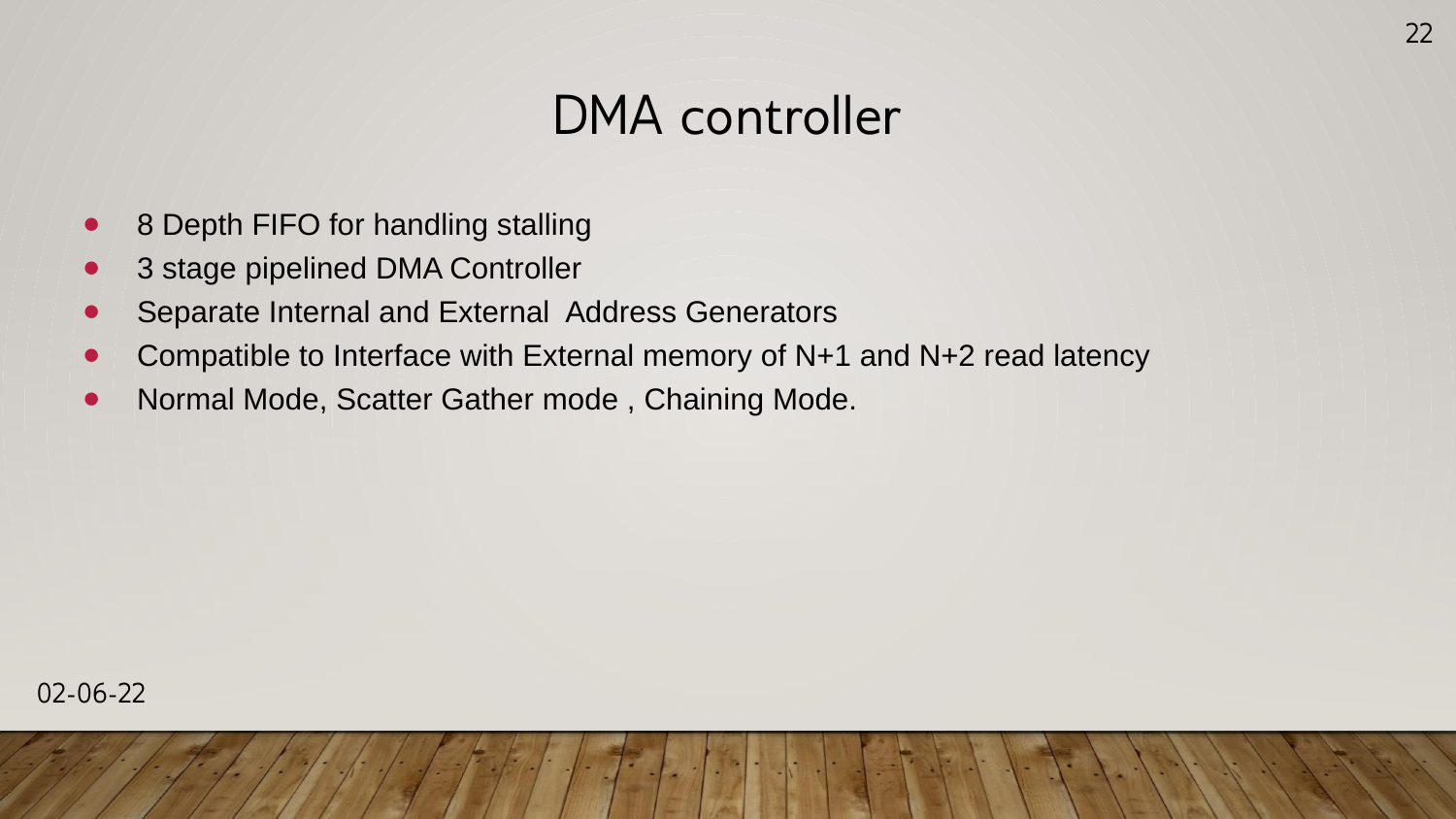

22

# DMA controller
8 Depth FIFO for handling stalling
3 stage pipelined DMA Controller
Separate Internal and External  Address Generators
Compatible to Interface with External memory of N+1 and N+2 read latency
Normal Mode, Scatter Gather mode , Chaining Mode.